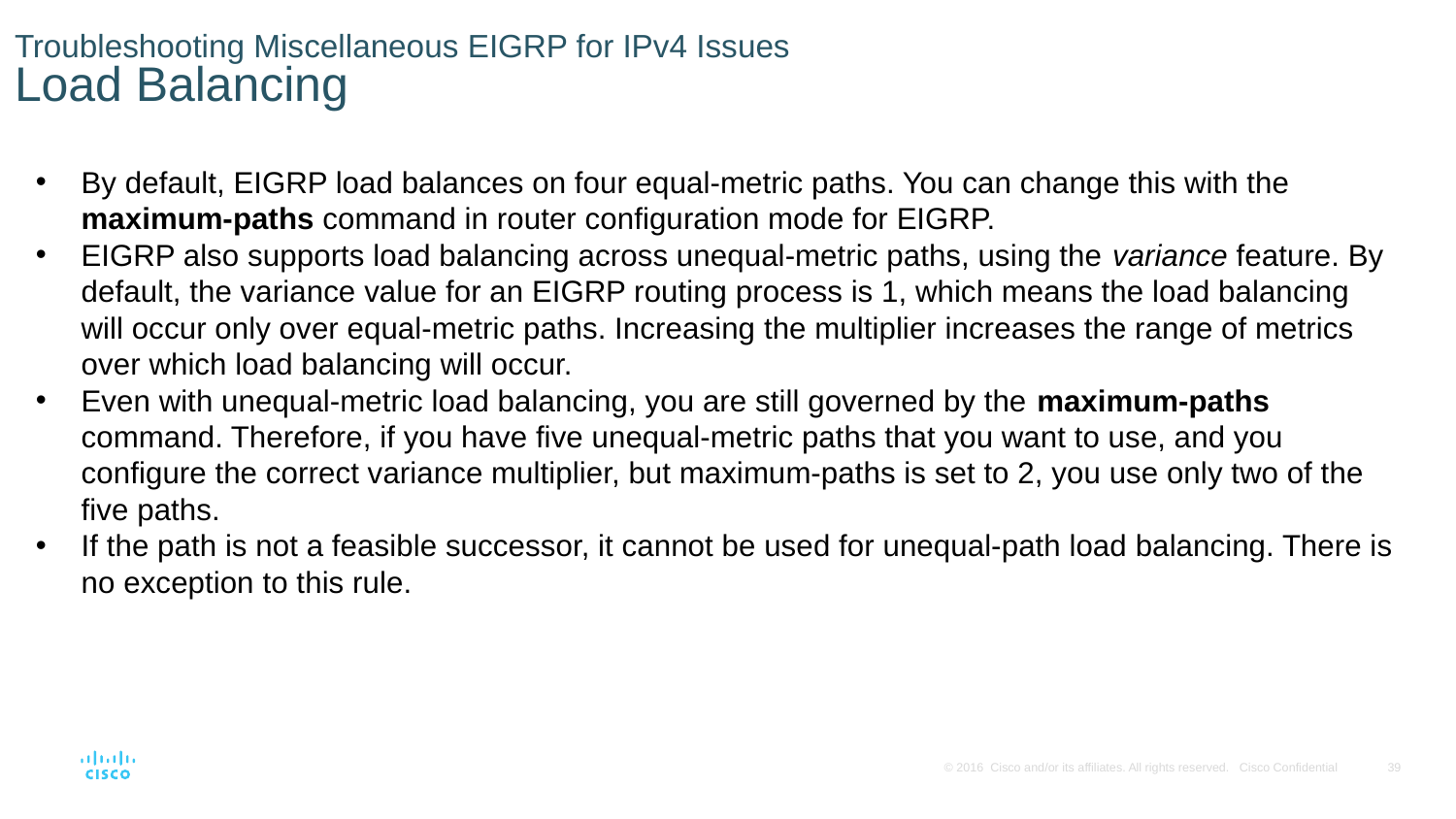

# Troubleshooting Miscellaneous EIGRP for IPv4 Issues Load Balancing
By default, EIGRP load balances on four equal-metric paths. You can change this with the maximum-paths command in router configuration mode for EIGRP.
EIGRP also supports load balancing across unequal-metric paths, using the variance feature. By default, the variance value for an EIGRP routing process is 1, which means the load balancing will occur only over equal-metric paths. Increasing the multiplier increases the range of metrics over which load balancing will occur.
Even with unequal-metric load balancing, you are still governed by the maximum-paths command. Therefore, if you have five unequal-metric paths that you want to use, and you configure the correct variance multiplier, but maximum-paths is set to 2, you use only two of the five paths.
If the path is not a feasible successor, it cannot be used for unequal-path load balancing. There is no exception to this rule.